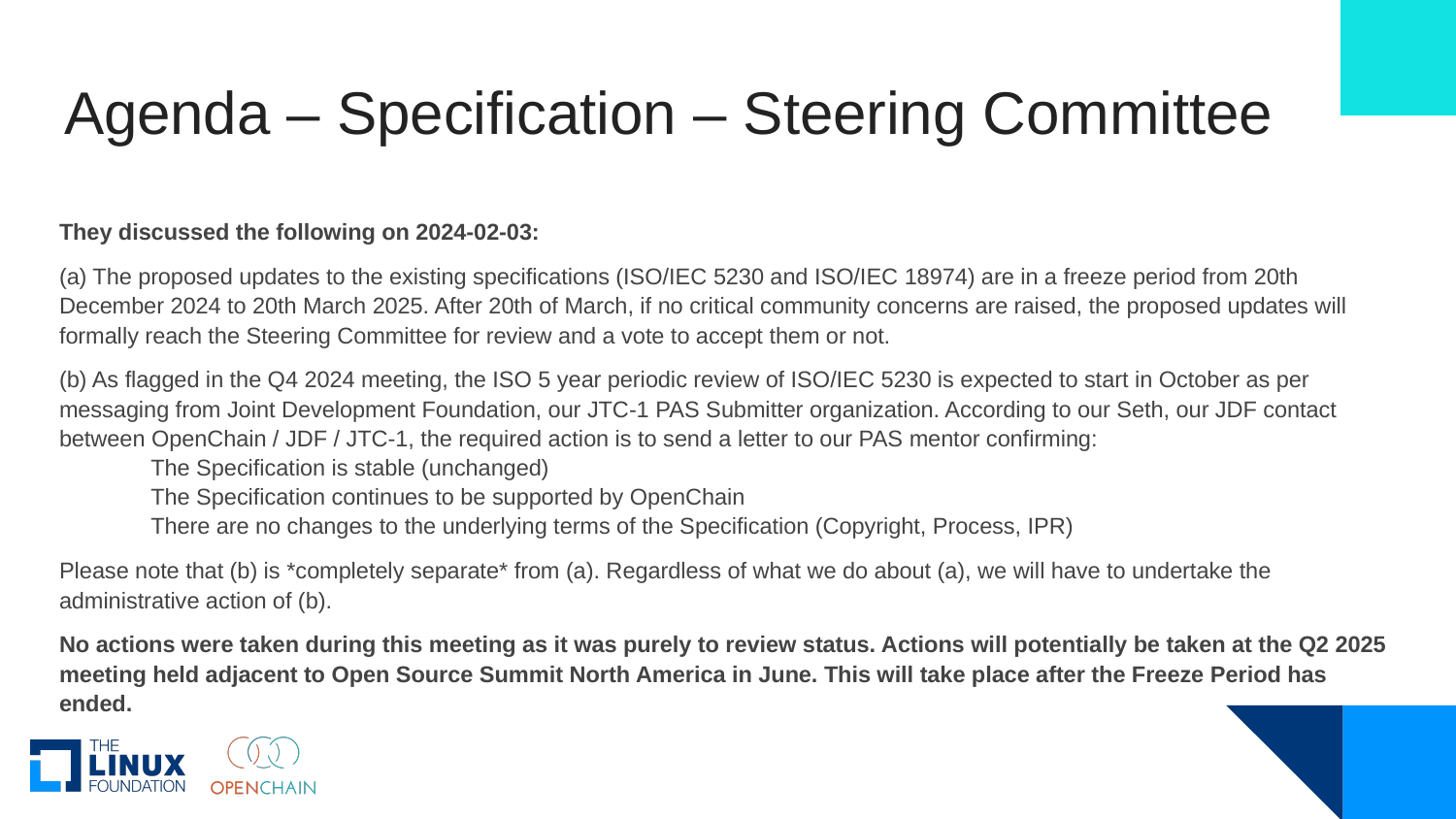

# Agenda – Specification – Steering Committee
They discussed the following on 2024-02-03:
(a) The proposed updates to the existing specifications (ISO/IEC 5230 and ISO/IEC 18974) are in a freeze period from 20th December 2024 to 20th March 2025. After 20th of March, if no critical community concerns are raised, the proposed updates will formally reach the Steering Committee for review and a vote to accept them or not.
(b) As flagged in the Q4 2024 meeting, the ISO 5 year periodic review of ISO/IEC 5230 is expected to start in October as per messaging from Joint Development Foundation, our JTC-1 PAS Submitter organization. According to our Seth, our JDF contact between OpenChain / JDF / JTC-1, the required action is to send a letter to our PAS mentor confirming:
	The Specification is stable (unchanged)
	The Specification continues to be supported by OpenChain
	There are no changes to the underlying terms of the Specification (Copyright, Process, IPR)
Please note that (b) is *completely separate* from (a). Regardless of what we do about (a), we will have to undertake the administrative action of (b).
No actions were taken during this meeting as it was purely to review status. Actions will potentially be taken at the Q2 2025 meeting held adjacent to Open Source Summit North America in June. This will take place after the Freeze Period has ended.